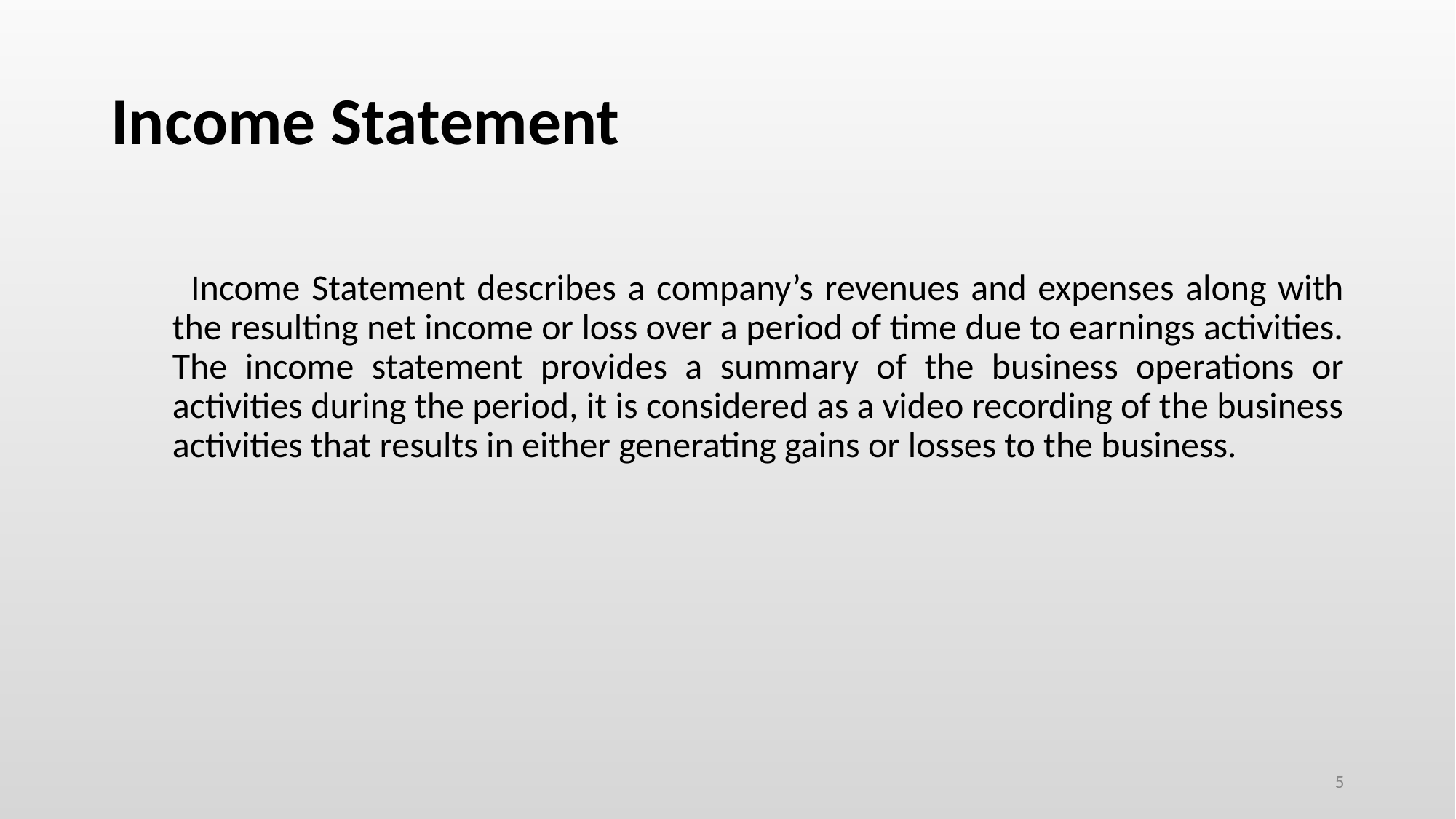

# Income Statement

       Income Statement describes a company’s revenues and expenses along with the resulting net income or loss over a period of time due to earnings activities. The income statement provides a summary of the business operations or activities during the period, it is considered as a video recording of the business activities that results in either generating gains or losses to the business.

5